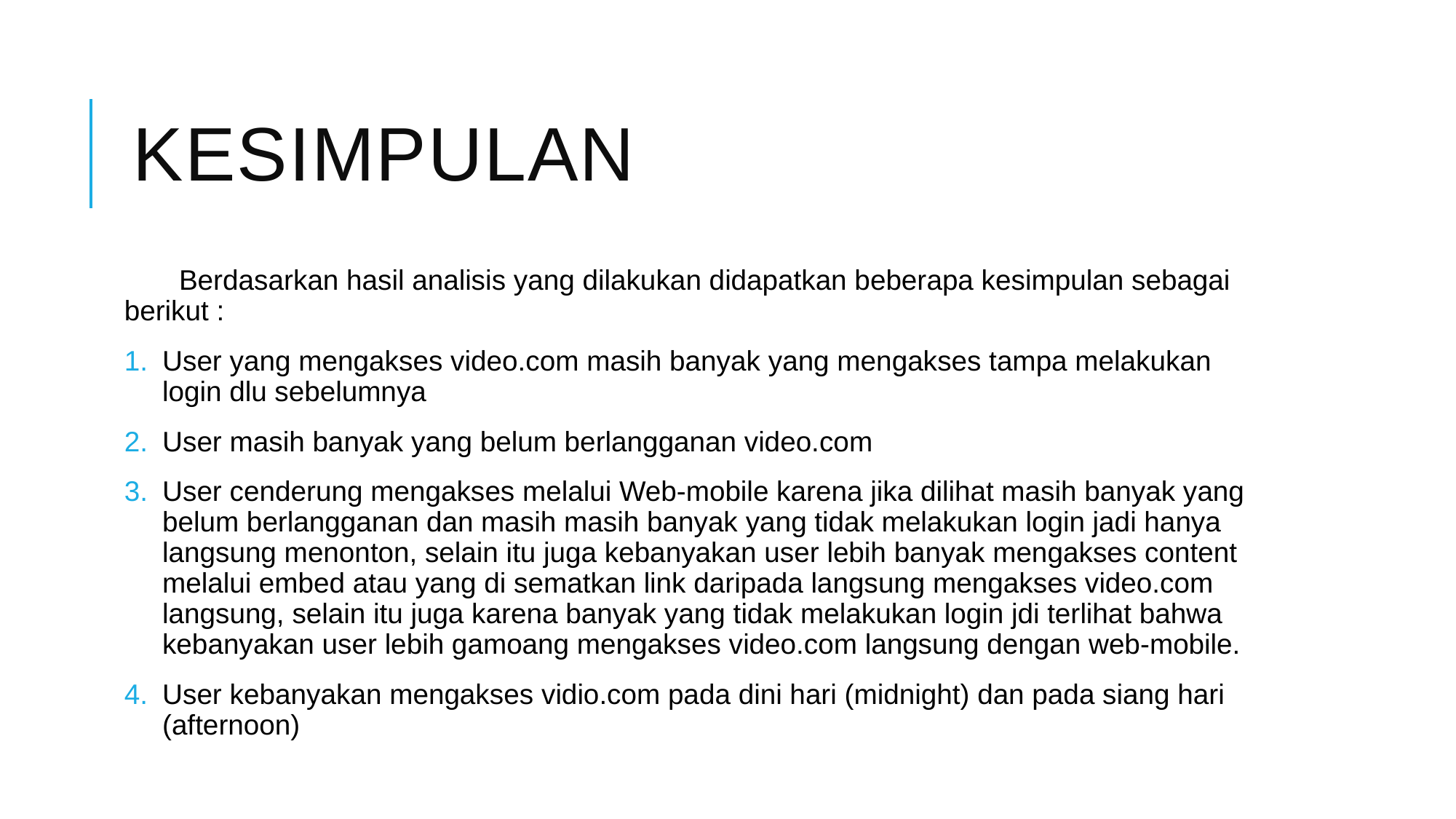

# KESIMPULAN
       Berdasarkan hasil analisis yang dilakukan didapatkan beberapa kesimpulan sebagai berikut :
User yang mengakses video.com masih banyak yang mengakses tampa melakukan login dlu sebelumnya
User masih banyak yang belum berlangganan video.com
User cenderung mengakses melalui Web-mobile karena jika dilihat masih banyak yang belum berlangganan dan masih masih banyak yang tidak melakukan login jadi hanya langsung menonton, selain itu juga kebanyakan user lebih banyak mengakses content melalui embed atau yang di sematkan link daripada langsung mengakses video.com langsung, selain itu juga karena banyak yang tidak melakukan login jdi terlihat bahwa kebanyakan user lebih gamoang mengakses video.com langsung dengan web-mobile.
User kebanyakan mengakses vidio.com pada dini hari (midnight) dan pada siang hari (afternoon)